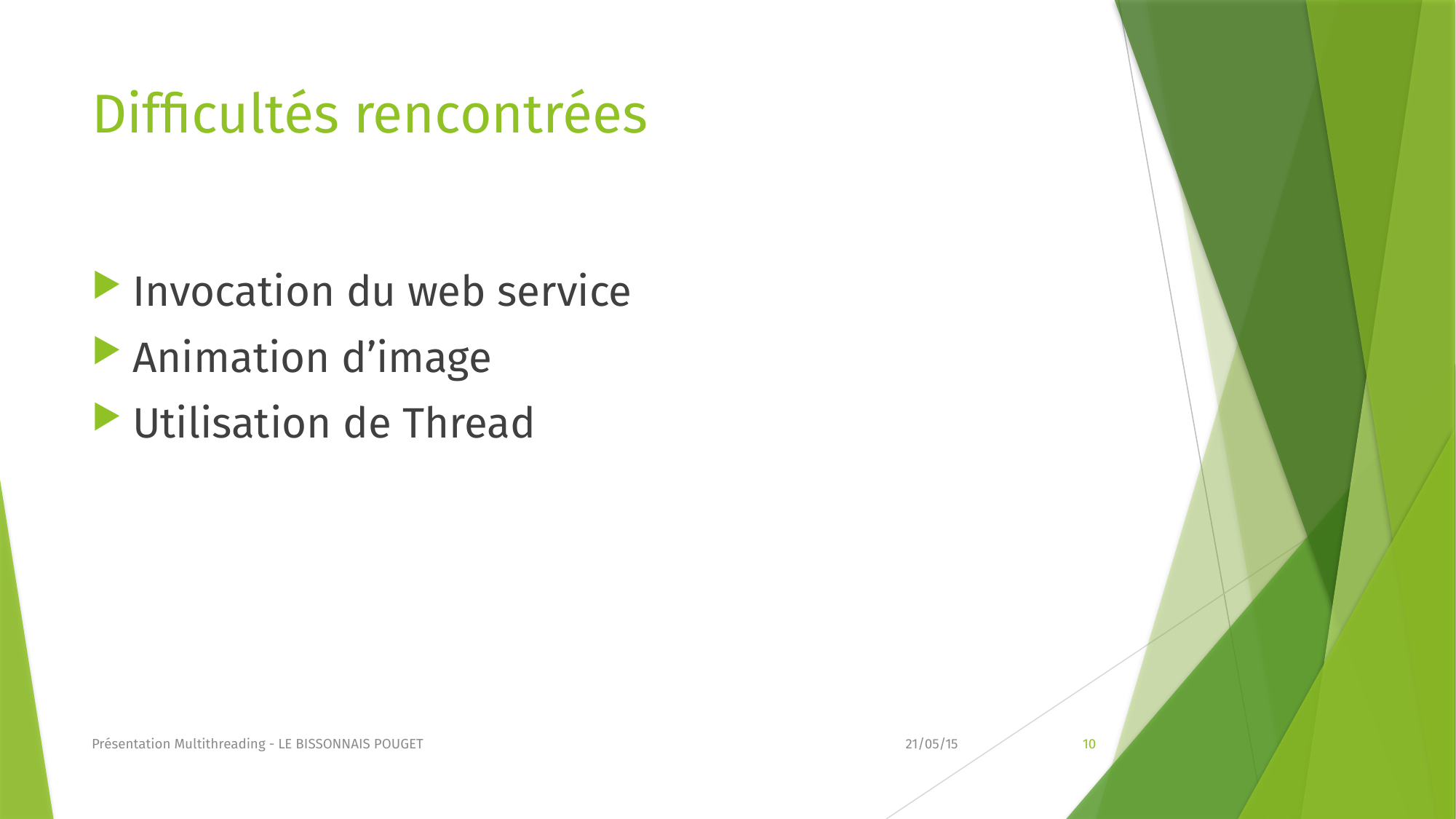

# Difficultés rencontrées
Invocation du web service
Animation d’image
Utilisation de Thread

Présentation Multithreading - LE BISSONNAIS POUGET
21/05/15
10